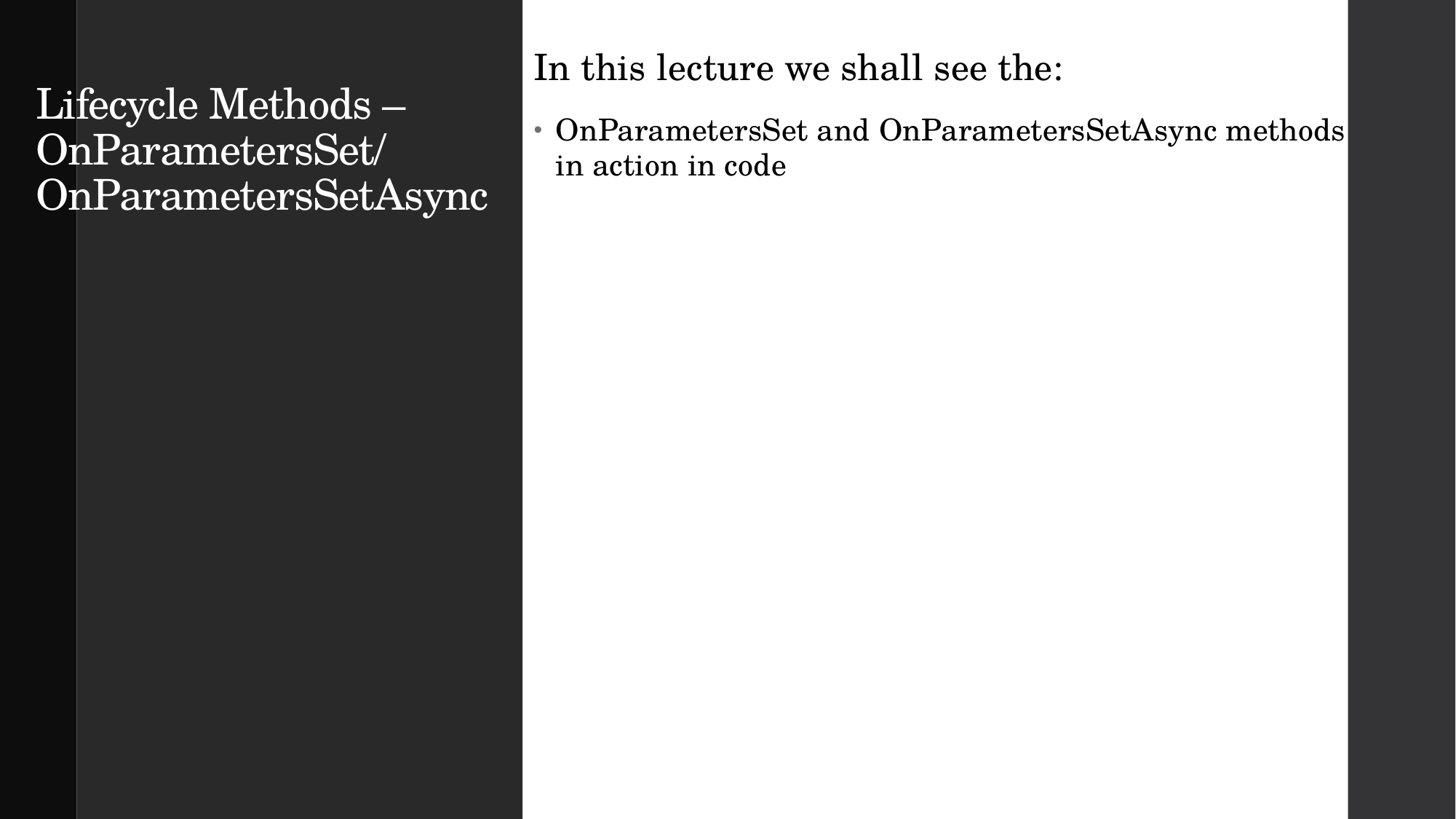

In this lecture we shall see the:
OnParametersSet and OnParametersSetAsync methods in action in code

# Lifecycle Methods – OnParametersSet/ OnParametersSetAsync